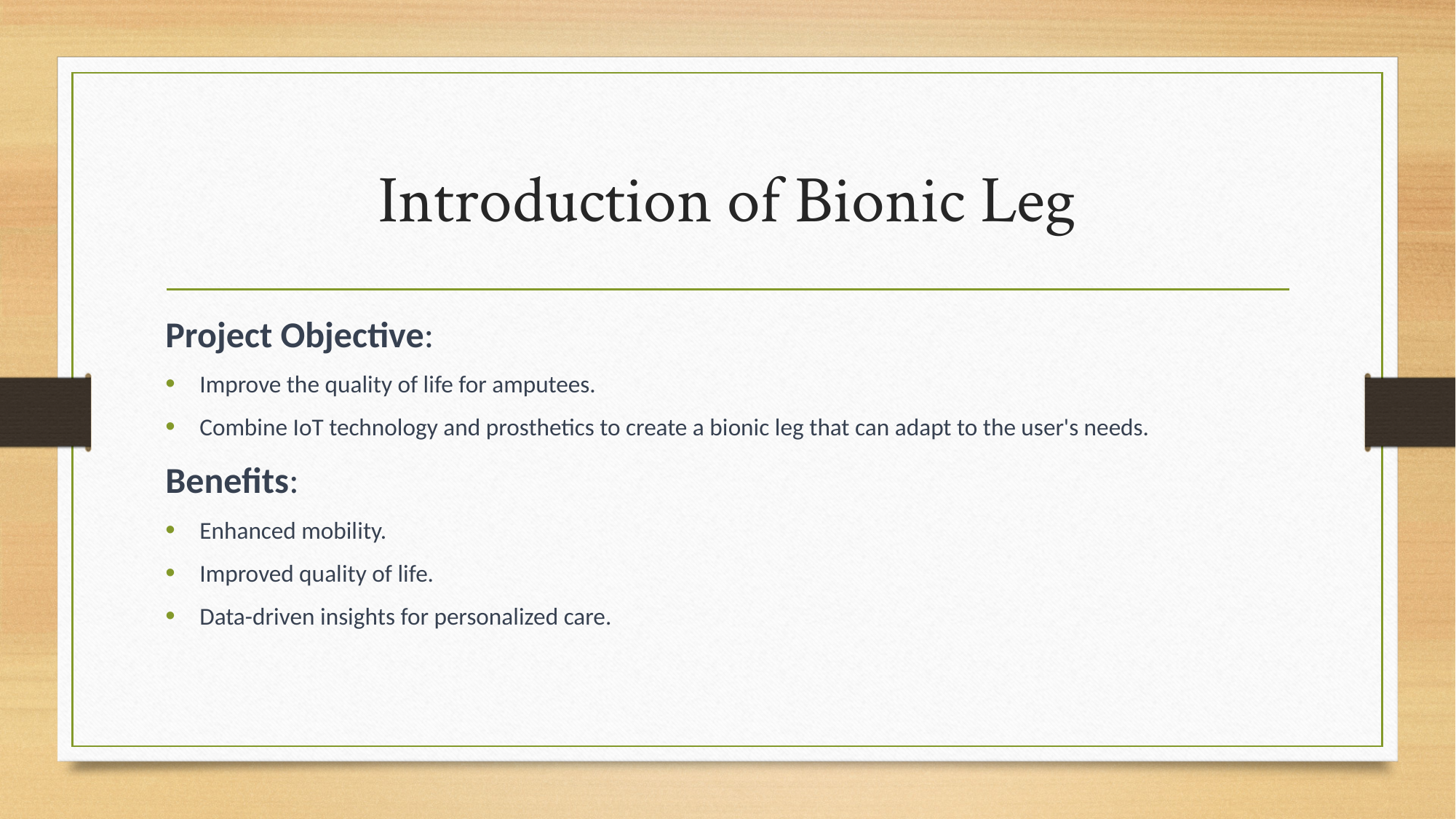

# Introduction of Bionic Leg
Project Objective:
Improve the quality of life for amputees.
Combine IoT technology and prosthetics to create a bionic leg that can adapt to the user's needs.
Benefits:
Enhanced mobility.
Improved quality of life.
Data-driven insights for personalized care.